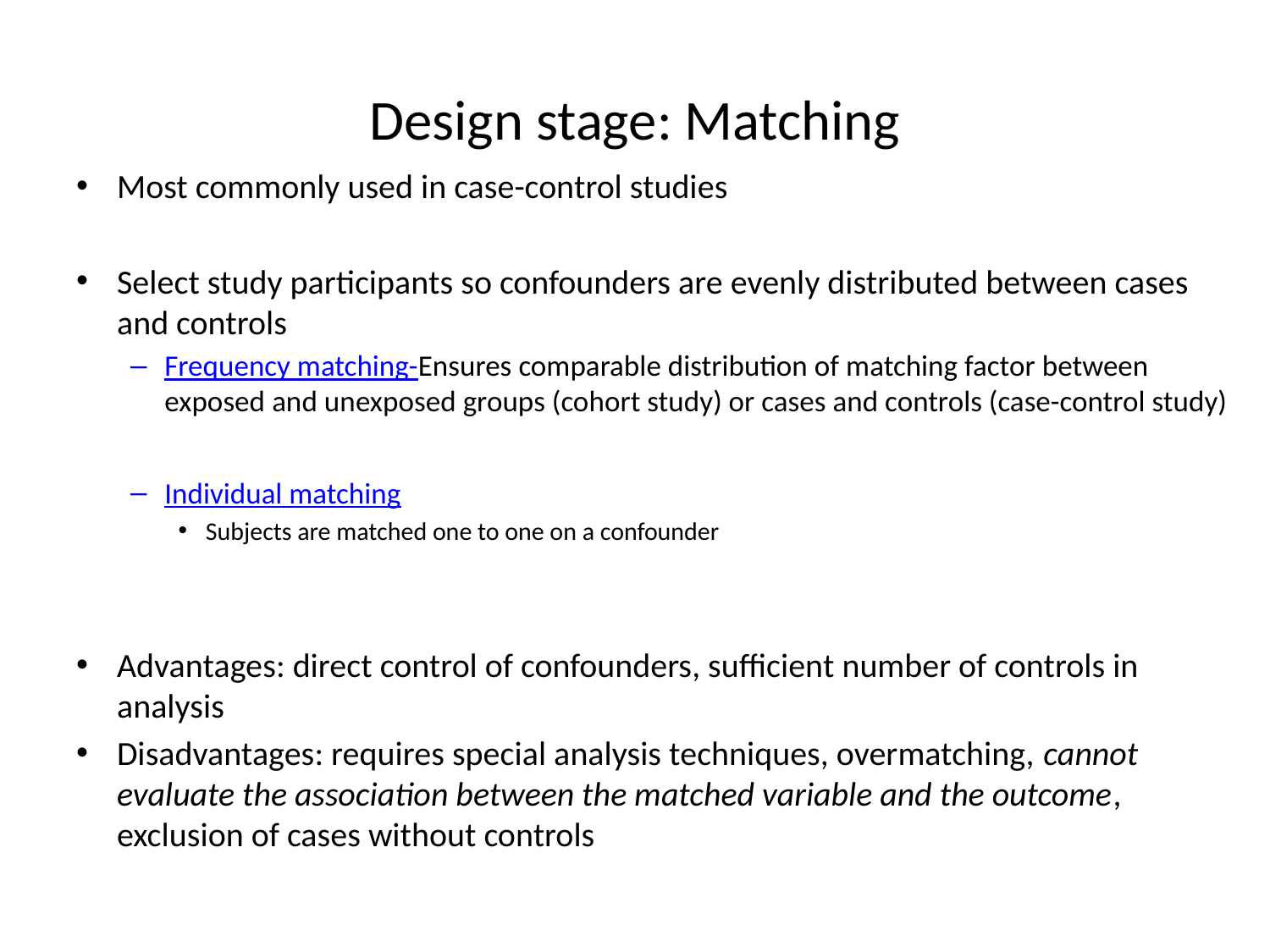

# Design stage: Matching
Most commonly used in case-control studies

Select study participants so confounders are evenly distributed between cases and controls
Frequency matching-Ensures comparable distribution of matching factor between exposed and unexposed groups (cohort study) or cases and controls (case-control study)

Individual matching
Subjects are matched one to one on a confounder

Advantages: direct control of confounders, sufficient number of controls in analysis
Disadvantages: requires special analysis techniques, overmatching, cannot evaluate the association between the matched variable and the outcome, exclusion of cases without controls